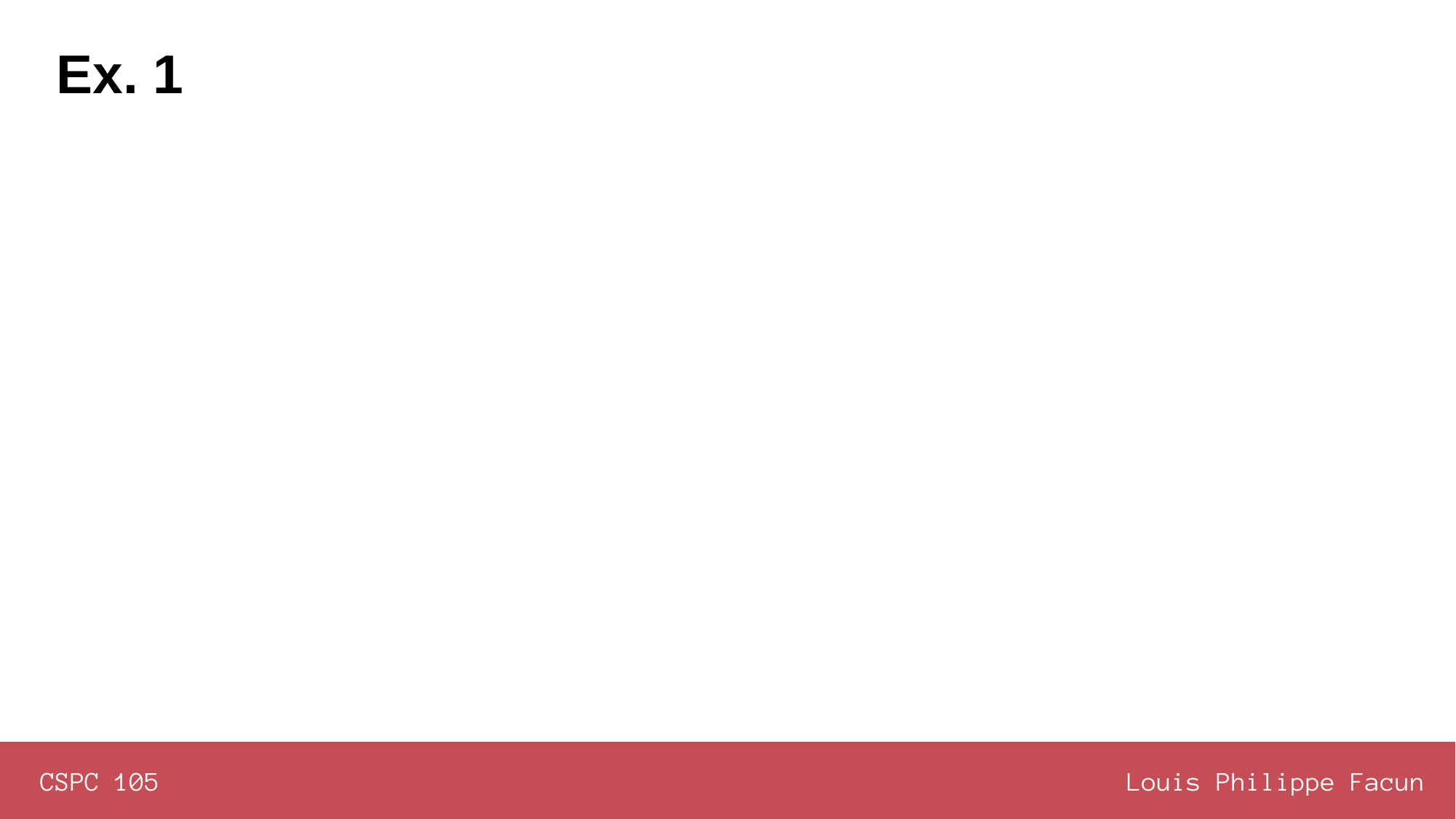

# Ex. 1

CSPC 105
Louis Philippe Facun